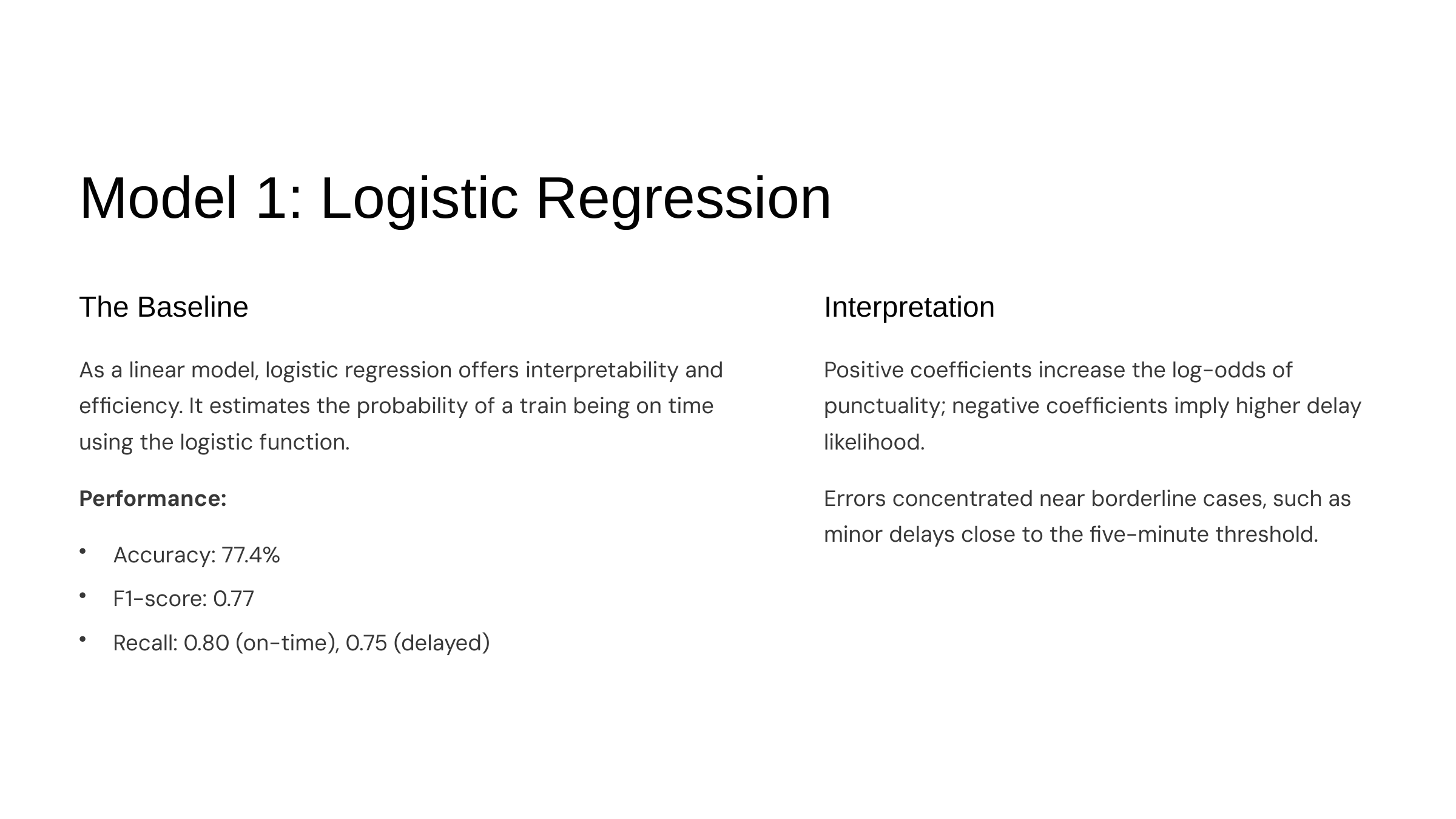

Model 1: Logistic Regression
The Baseline
Interpretation
As a linear model, logistic regression offers interpretability and efficiency. It estimates the probability of a train being on time using the logistic function.
Positive coefficients increase the log-odds of punctuality; negative coefficients imply higher delay likelihood.
Performance:
Errors concentrated near borderline cases, such as minor delays close to the five-minute threshold.
Accuracy: 77.4%
F1-score: 0.77
Recall: 0.80 (on-time), 0.75 (delayed)